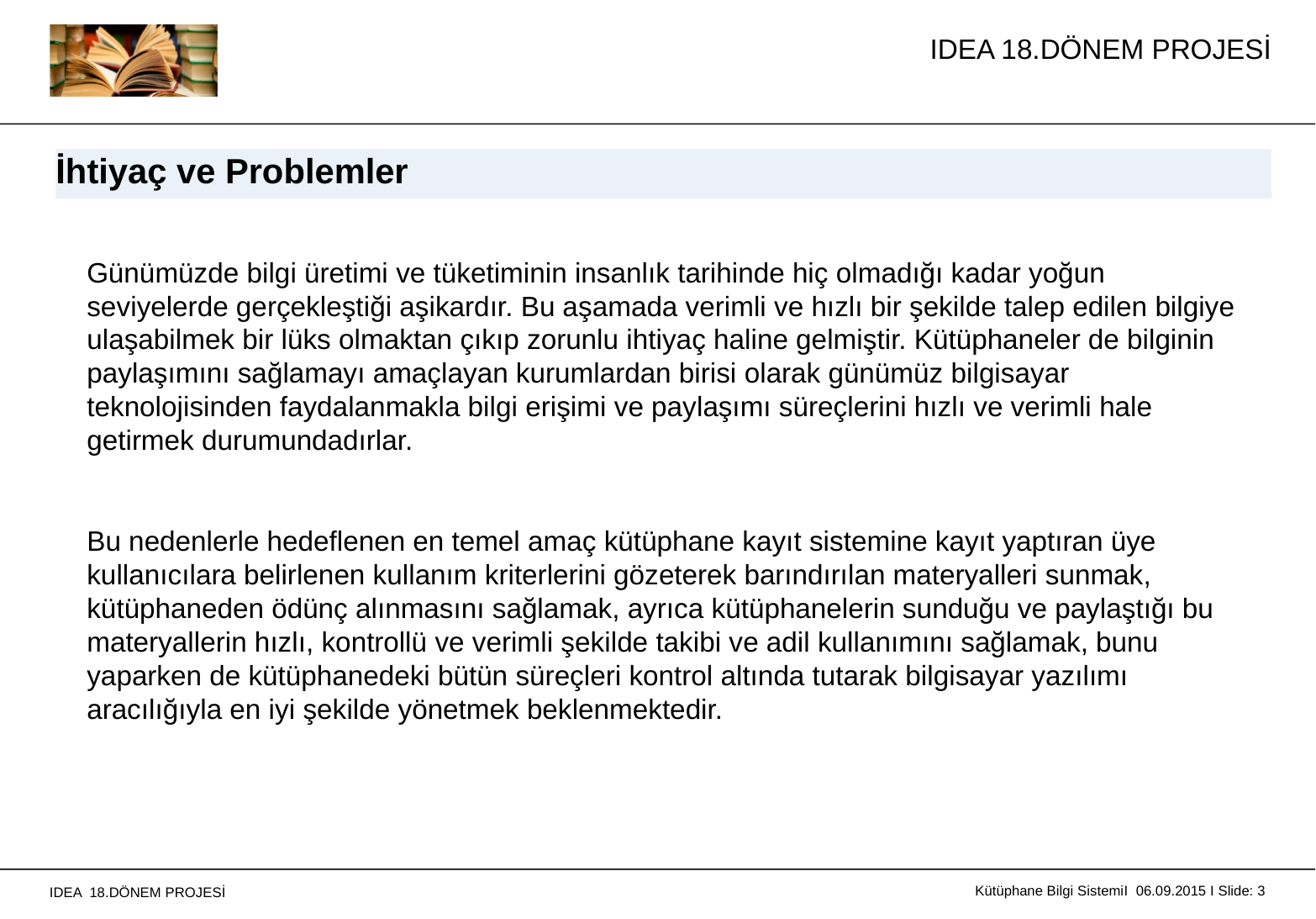

# İhtiyaç ve Problemler
Günümüzde bilgi üretimi ve tüketiminin insanlık tarihinde hiç olmadığı kadar yoğun seviyelerde gerçekleştiği aşikardır. Bu aşamada verimli ve hızlı bir şekilde talep edilen bilgiye ulaşabilmek bir lüks olmaktan çıkıp zorunlu ihtiyaç haline gelmiştir. Kütüphaneler de bilginin paylaşımını sağlamayı amaçlayan kurumlardan birisi olarak günümüz bilgisayar teknolojisinden faydalanmakla bilgi erişimi ve paylaşımı süreçlerini hızlı ve verimli hale getirmek durumundadırlar.

Bu nedenlerle hedeflenen en temel amaç kütüphane kayıt sistemine kayıt yaptıran üye kullanıcılara belirlenen kullanım kriterlerini gözeterek barındırılan materyalleri sunmak, kütüphaneden ödünç alınmasını sağlamak, ayrıca kütüphanelerin sunduğu ve paylaştığı bu materyallerin hızlı, kontrollü ve verimli şekilde takibi ve adil kullanımını sağlamak, bunu yaparken de kütüphanedeki bütün süreçleri kontrol altında tutarak bilgisayar yazılımı aracılığıyla en iyi şekilde yönetmek beklenmektedir.